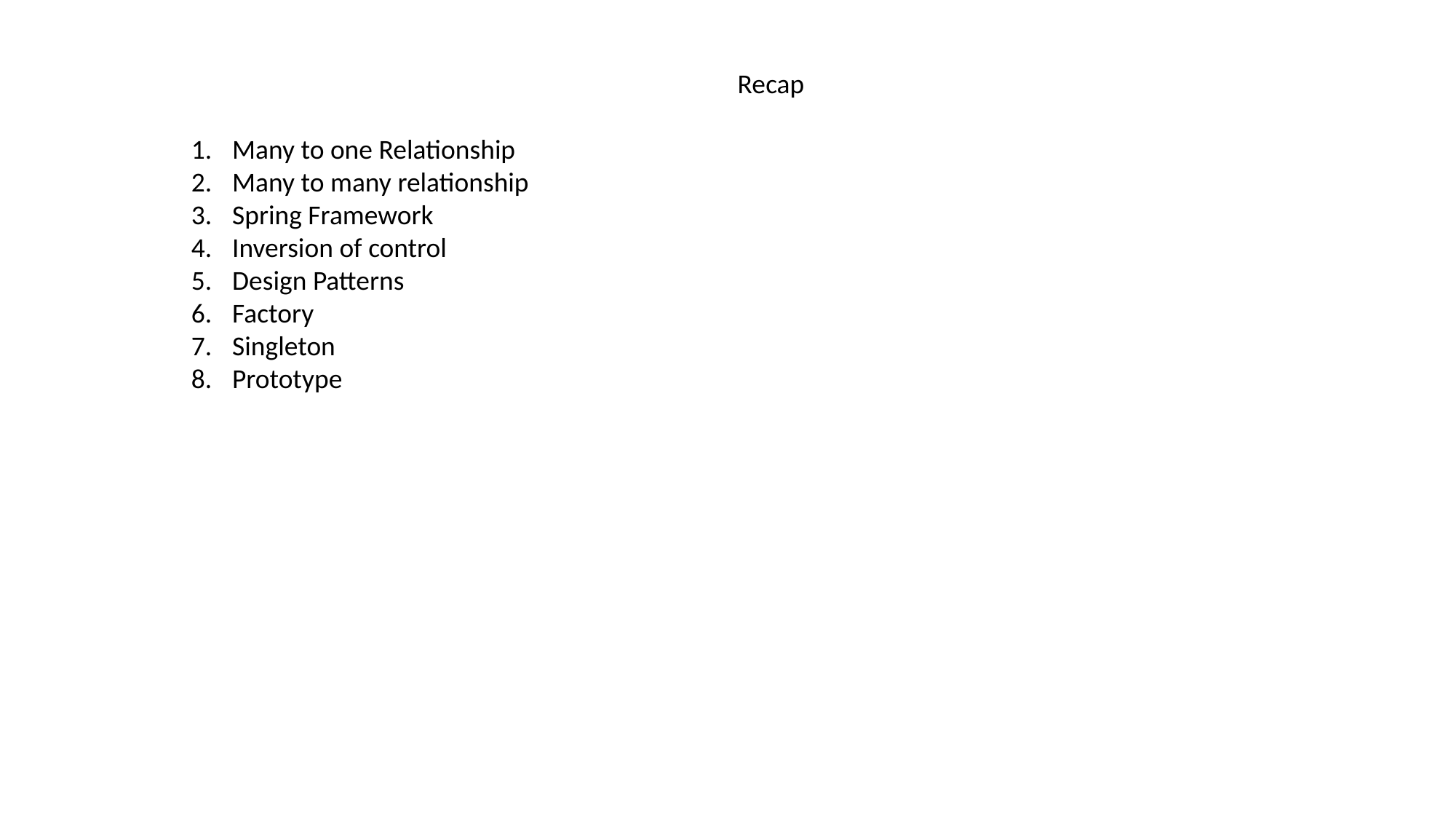

Recap

Many to one Relationship
Many to many relationship
Spring Framework
Inversion of control
Design Patterns
Factory
Singleton
Prototype